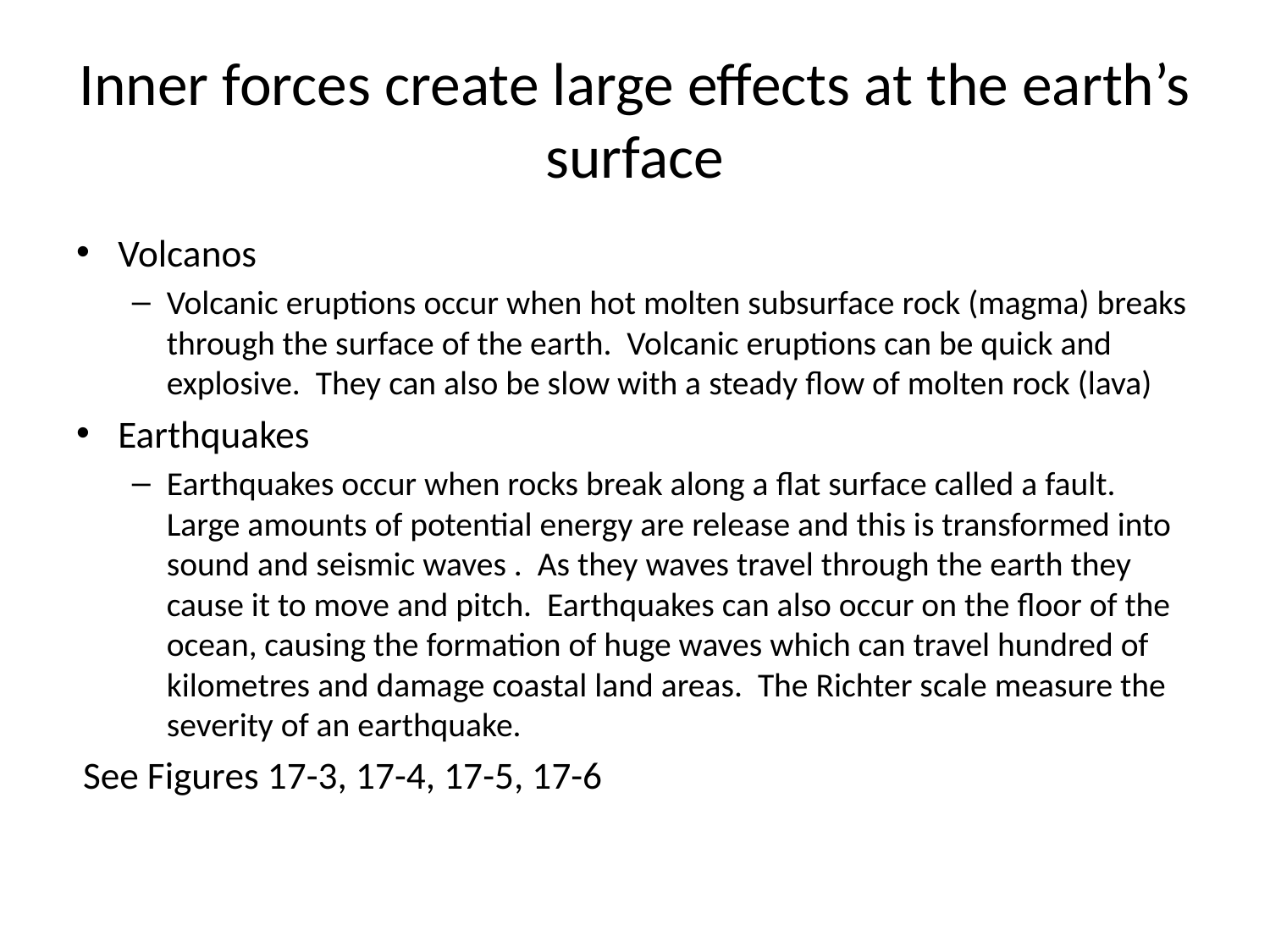

# Inner forces create large effects at the earth’s surface
Volcanos
Volcanic eruptions occur when hot molten subsurface rock (magma) breaks through the surface of the earth.  Volcanic eruptions can be quick and explosive.  They can also be slow with a steady flow of molten rock (lava)
Earthquakes
Earthquakes occur when rocks break along a flat surface called a fault.  Large amounts of potential energy are release and this is transformed into sound and seismic waves .  As they waves travel through the earth they cause it to move and pitch.  Earthquakes can also occur on the floor of the ocean, causing the formation of huge waves which can travel hundred of kilometres and damage coastal land areas.  The Richter scale measure the severity of an earthquake.
See Figures 17-3, 17-4, 17-5, 17-6